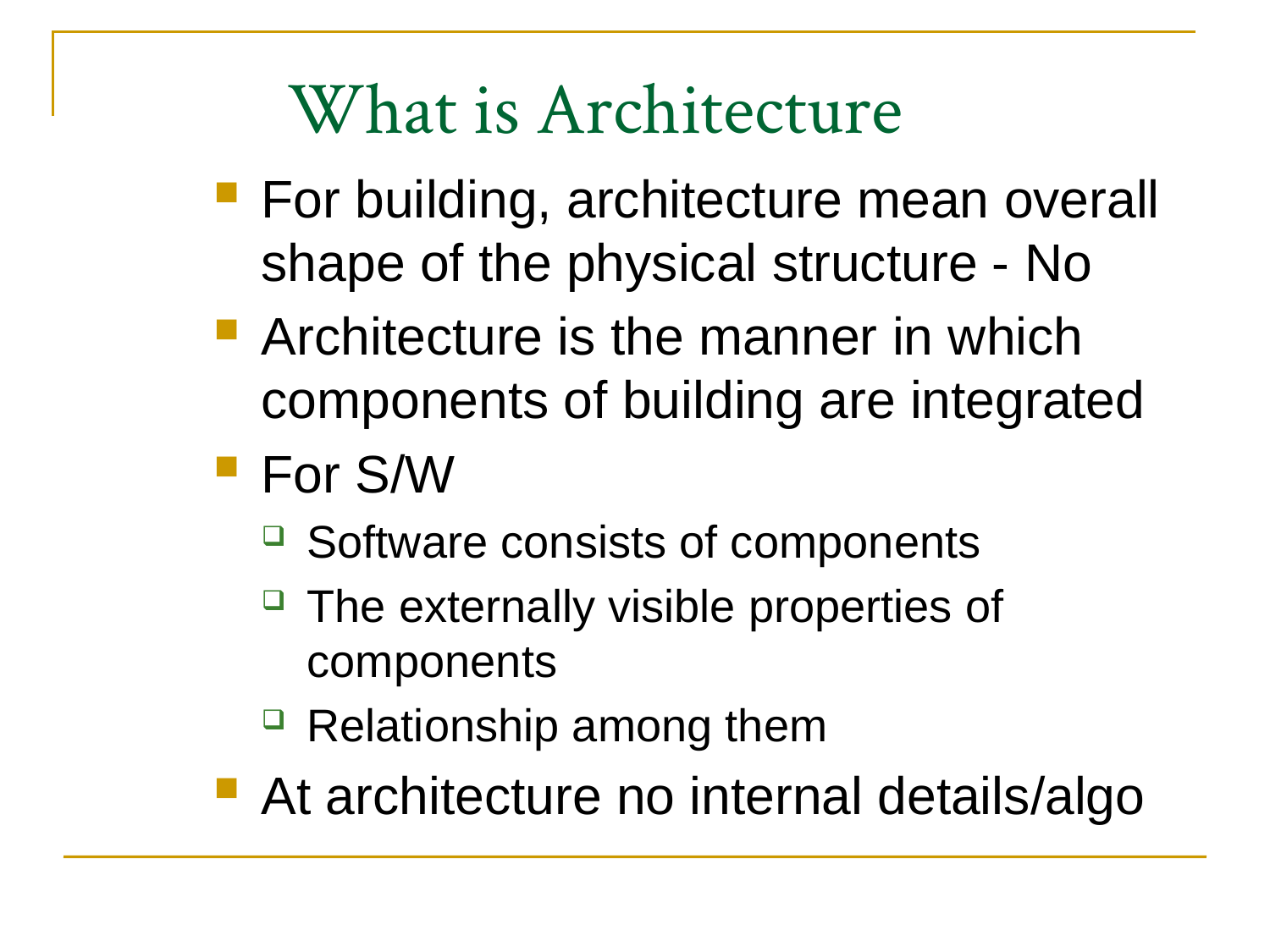

# What is Architecture
For building, architecture mean overall shape of the physical structure - No
Architecture is the manner in which components of building are integrated
For S/W
Software consists of components
The externally visible properties of components
Relationship among them
At architecture no internal details/algo